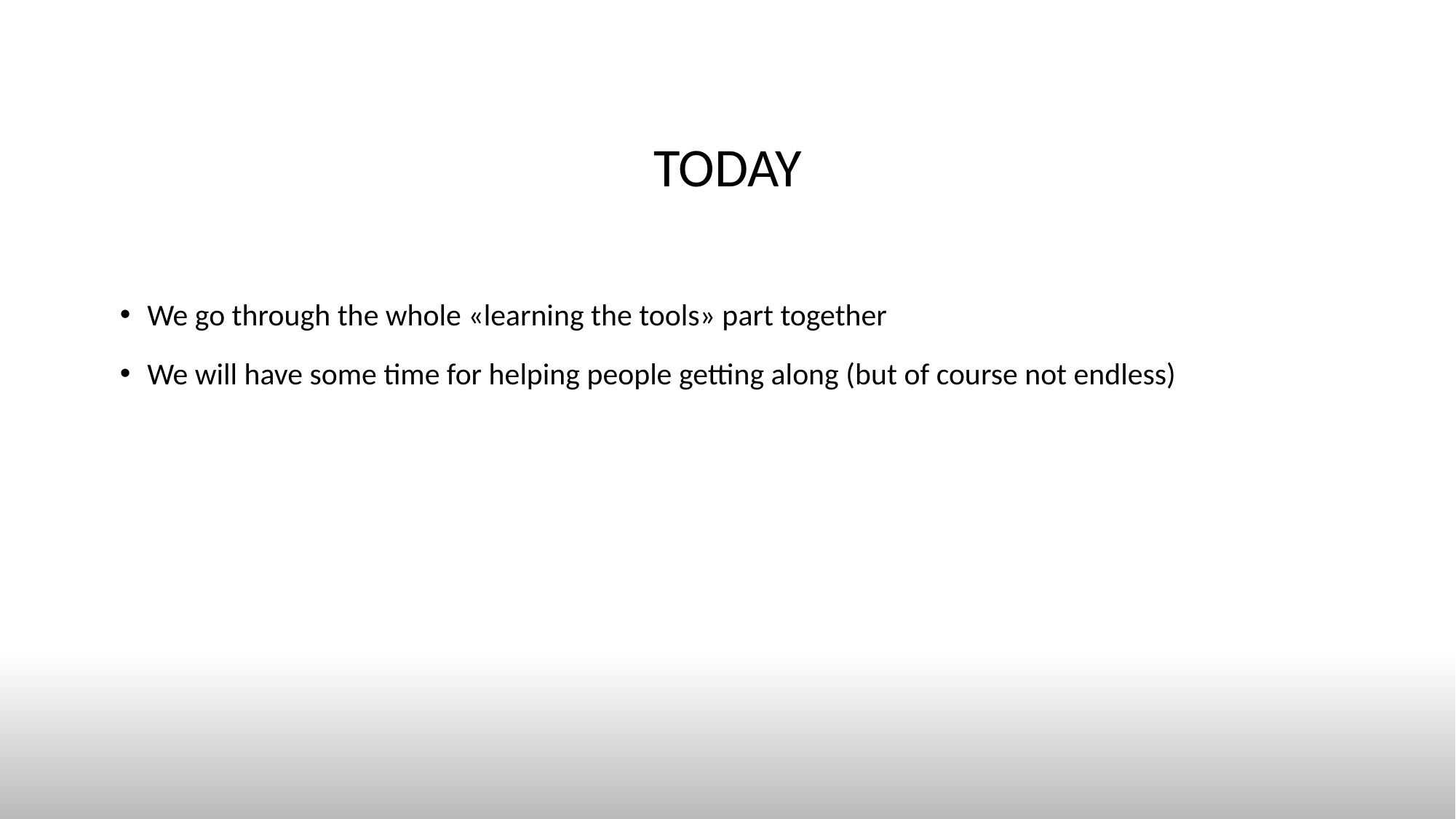

# Today
We go through the whole «learning the tools» part together
We will have some time for helping people getting along (but of course not endless)